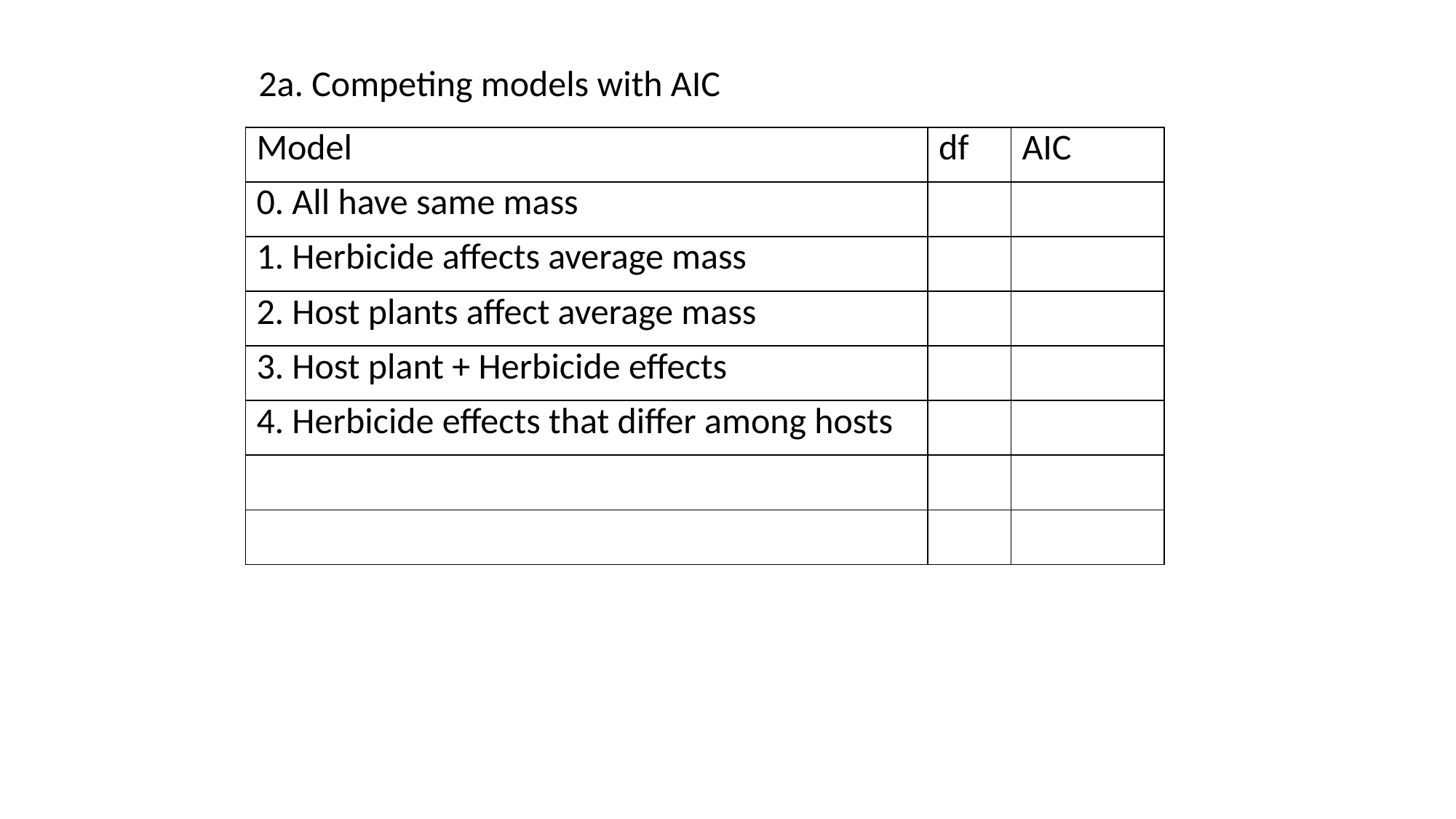

2a. Competing models with AIC
| Model | df | AIC |
| --- | --- | --- |
| 0. All have same mass |  |  |
| 1. Herbicide affects average mass |  |  |
| 2. Host plants affect average mass |  |  |
| 3. Host plant + Herbicide effects |  |  |
| 4. Herbicide effects that differ among hosts |  |  |
|  |  |  |
|  |  |  |